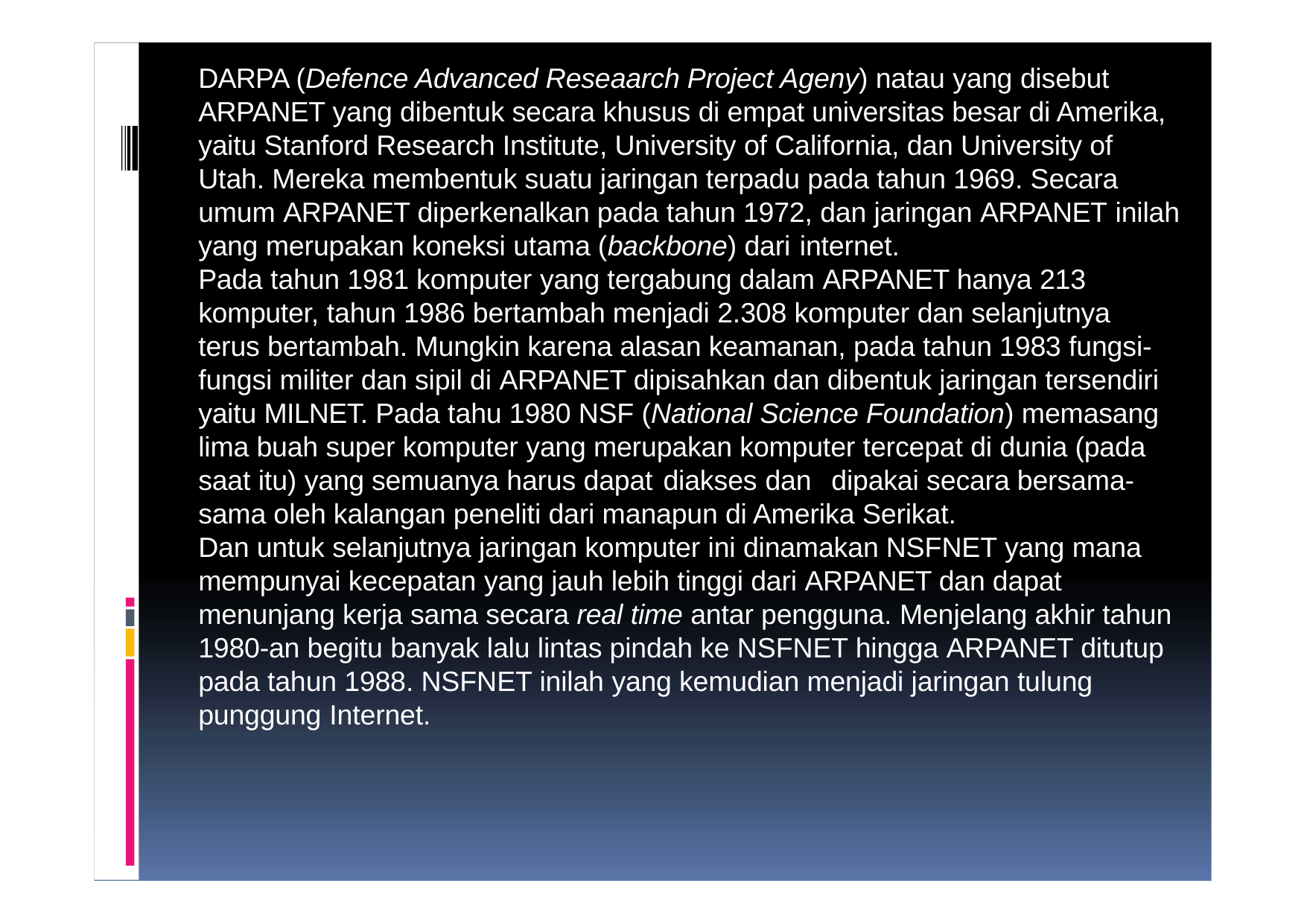

DARPA (Defence Advanced Reseaarch Project Ageny) natau yang disebut  ARPANET yang dibentuk secara khusus di empat universitas besar di Amerika,  yaitu Stanford Research Institute, University of California, dan University of  Utah. Mereka membentuk suatu jaringan terpadu pada tahun 1969. Secara  umum ARPANET diperkenalkan pada tahun 1972, dan jaringan ARPANET inilah  yang merupakan koneksi utama (backbone) dari internet.
Pada tahun 1981 komputer yang tergabung dalam ARPANET hanya 213  komputer, tahun 1986 bertambah menjadi 2.308 komputer dan selanjutnya  terus bertambah. Mungkin karena alasan keamanan, pada tahun 1983 fungsi-  fungsi militer dan sipil di ARPANET dipisahkan dan dibentuk jaringan tersendiri  yaitu MILNET. Pada tahu 1980 NSF (National Science Foundation) memasang  lima buah super komputer yang merupakan komputer tercepat di dunia (pada  saat itu) yang semuanya harus dapat diakses dan	dipakai secara bersama-  sama oleh kalangan peneliti dari manapun di Amerika Serikat.
Dan untuk selanjutnya jaringan komputer ini dinamakan NSFNET yang mana  mempunyai kecepatan yang jauh lebih tinggi dari ARPANET dan dapat  menunjang kerja sama secara real time antar pengguna. Menjelang akhir tahun  1980-an begitu banyak lalu lintas pindah ke NSFNET hingga ARPANET ditutup  pada tahun 1988. NSFNET inilah yang kemudian menjadi jaringan tulung  punggung Internet.